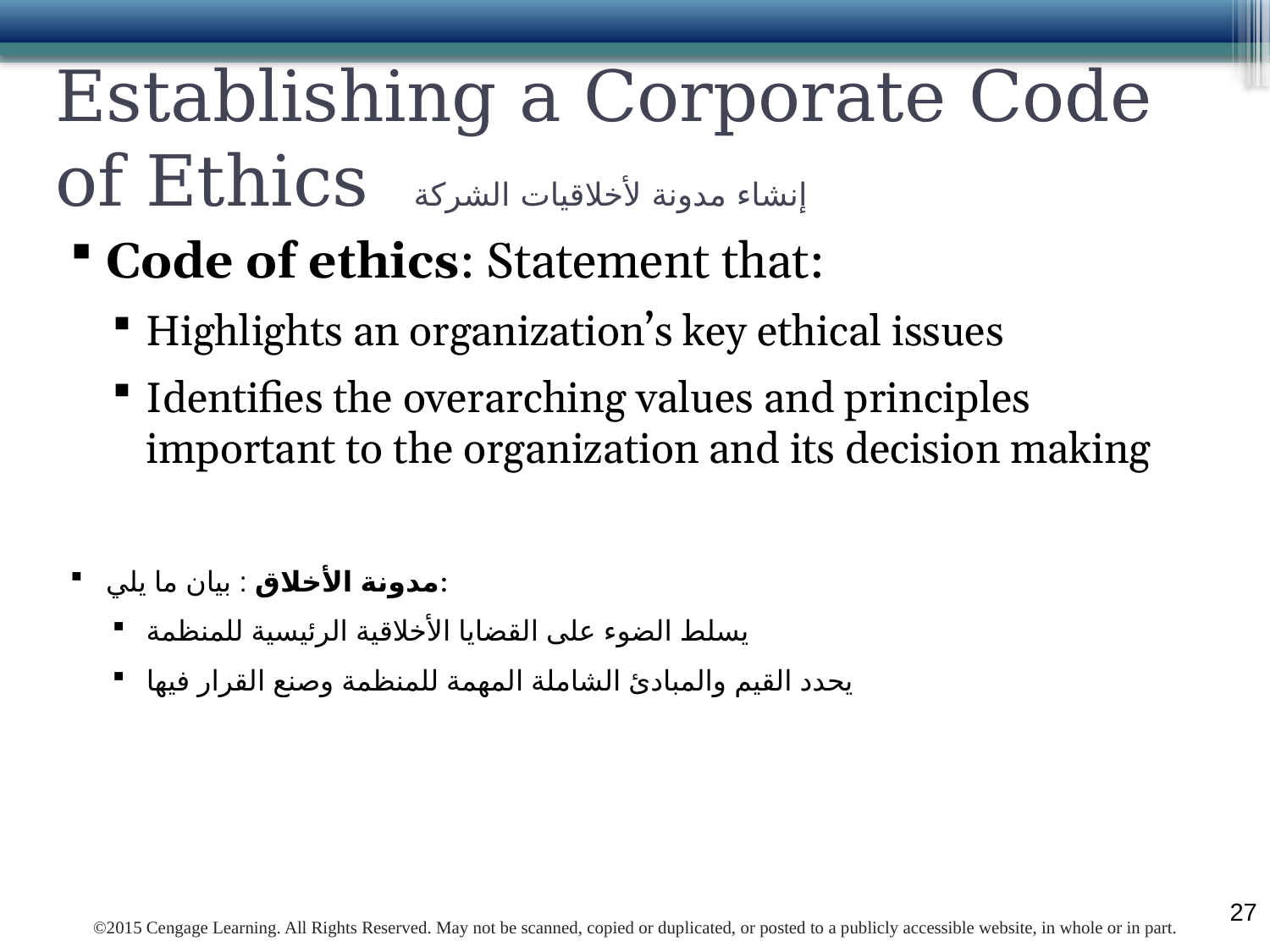

# Establishing a Corporate Code of Ethics  إنشاء مدونة لأخلاقيات الشركة
Code of ethics: Statement that:
Highlights an organization’s key ethical issues
Identifies the overarching values and principles important to the organization and its decision making

مدونة الأخلاق : بيان ما يلي:
يسلط الضوء على القضايا الأخلاقية الرئيسية للمنظمة
يحدد القيم والمبادئ الشاملة المهمة للمنظمة وصنع القرار فيها

27